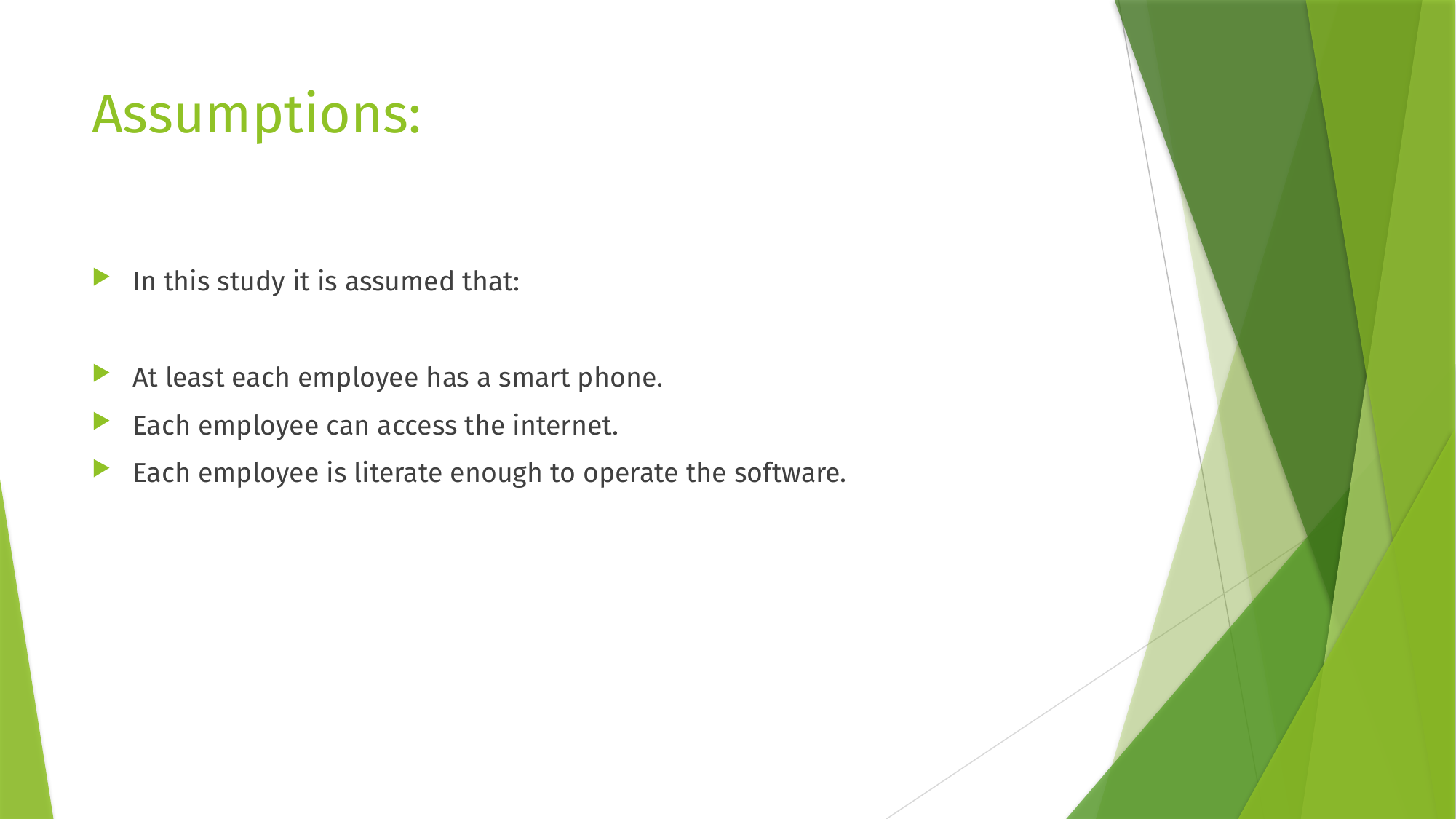

# Assumptions:
In this study it is assumed that:

At least each employee has a smart phone.
Each employee can access the internet.
Each employee is literate enough to operate the software.